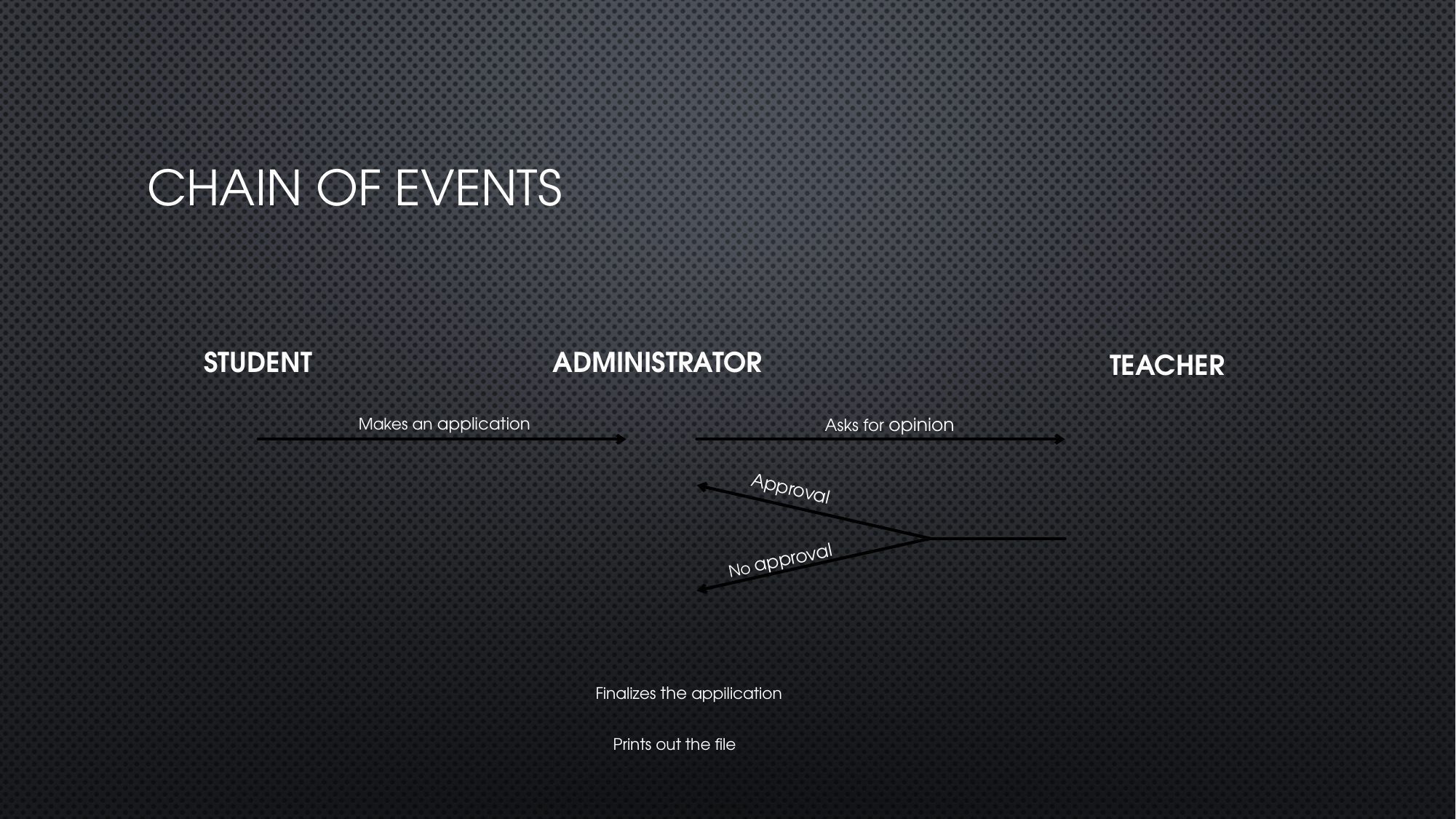

# Chain of events
STUDENT
ADMINISTRATOR
TEACHER
Makes an application
Asks for opinion
Approval
No approval
Finalizes the appilication
Prints out the file